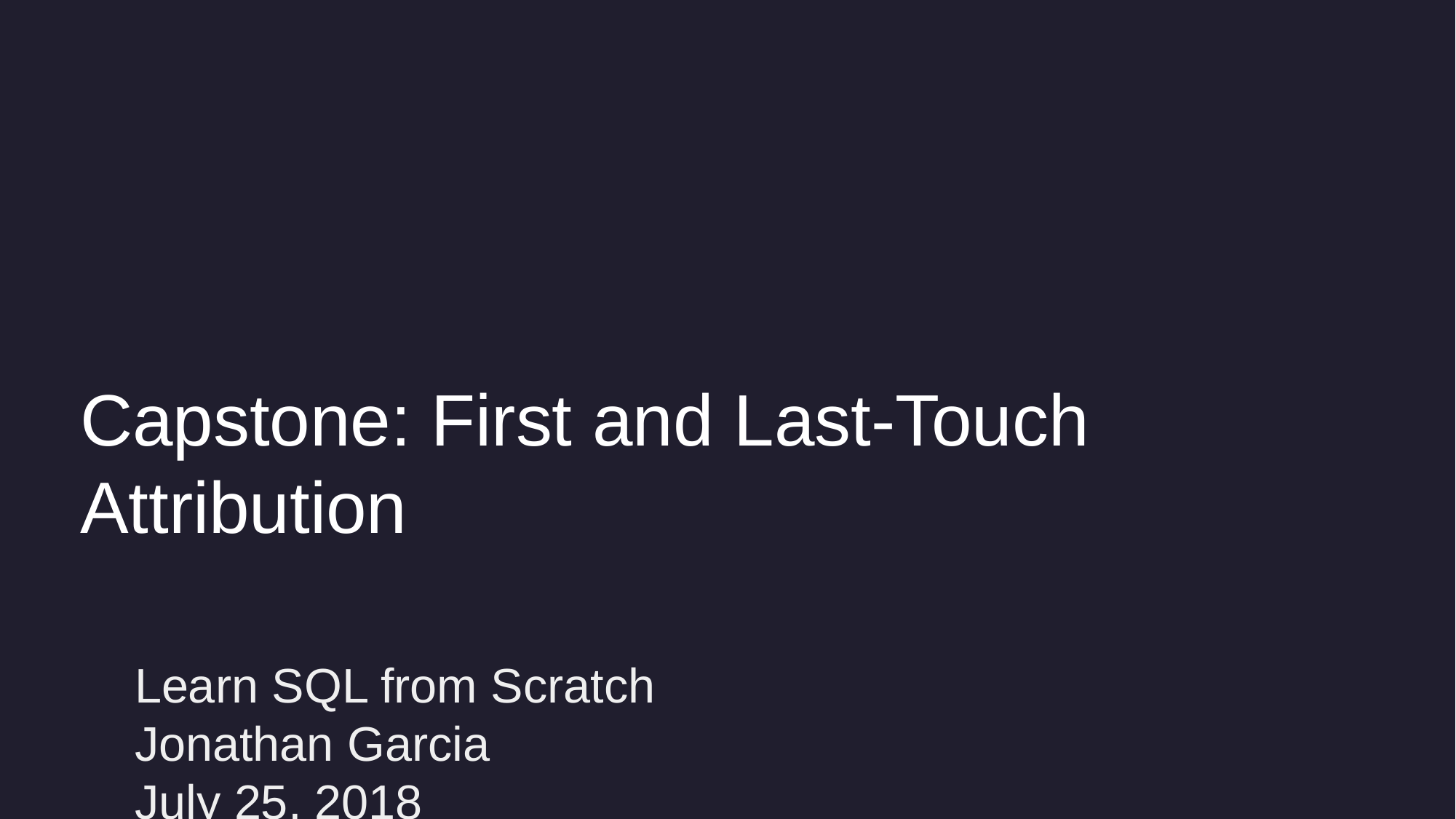

Capstone: First and Last-Touch Attribution

Learn SQL from Scratch
Jonathan Garcia
July 25, 2018